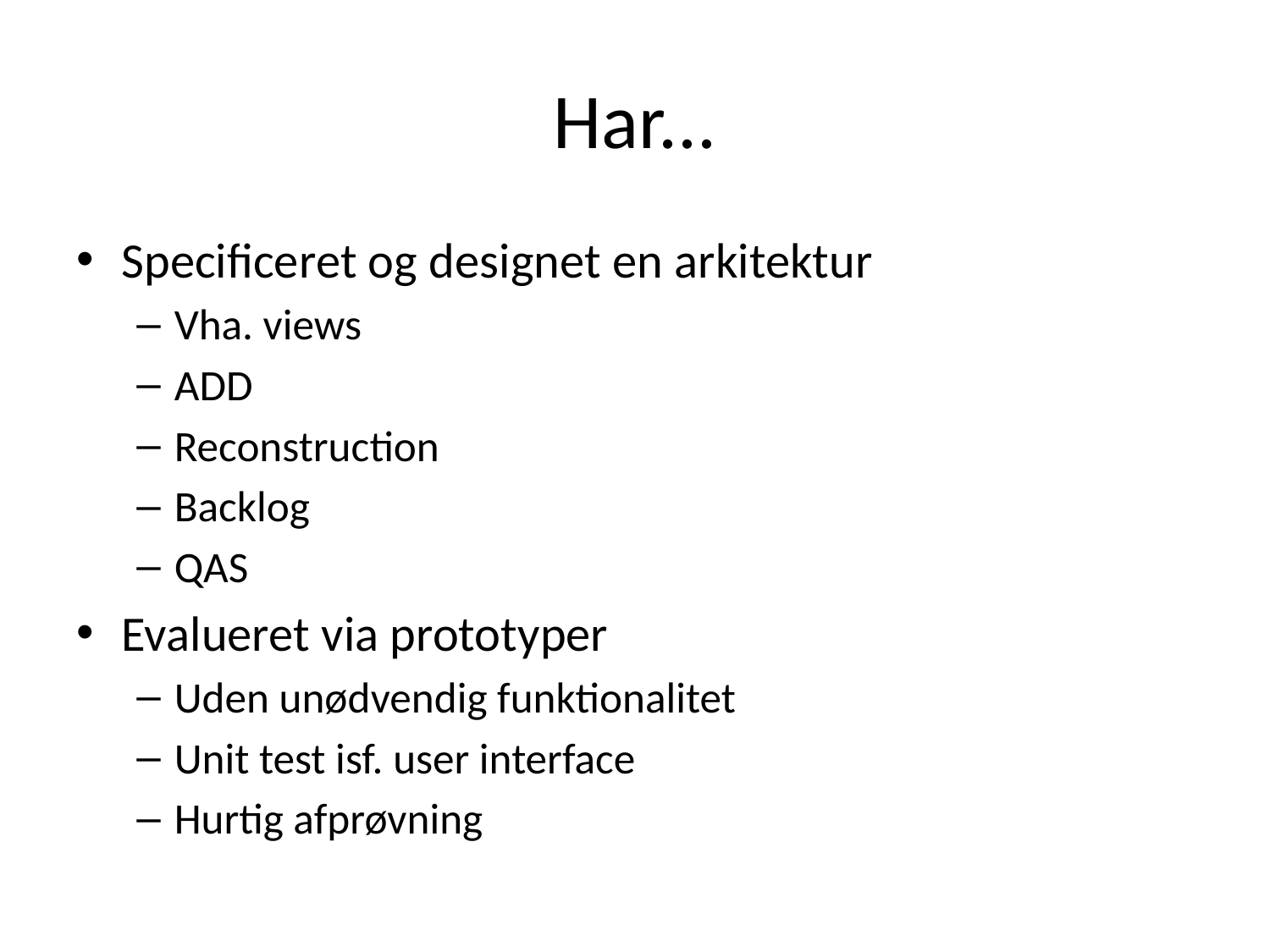

# Har...
Specificeret og designet en arkitektur
Vha. views
ADD
Reconstruction
Backlog
QAS
Evalueret via prototyper
Uden unødvendig funktionalitet
Unit test isf. user interface
Hurtig afprøvning